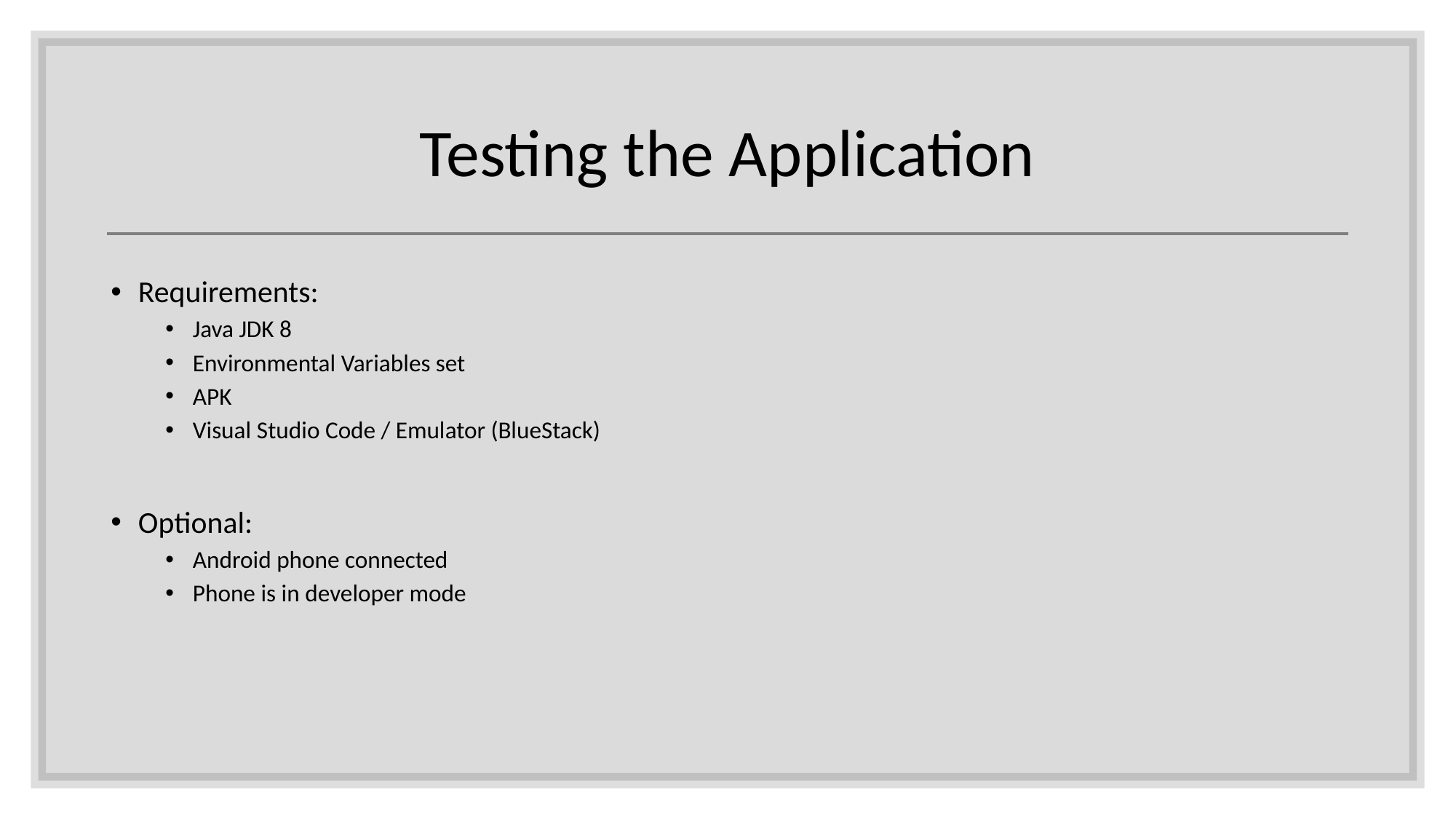

# Testing the Application
Requirements:
Java JDK 8
Environmental Variables set
APK
Visual Studio Code / Emulator (BlueStack)

Optional:
Android phone connected
Phone is in developer mode